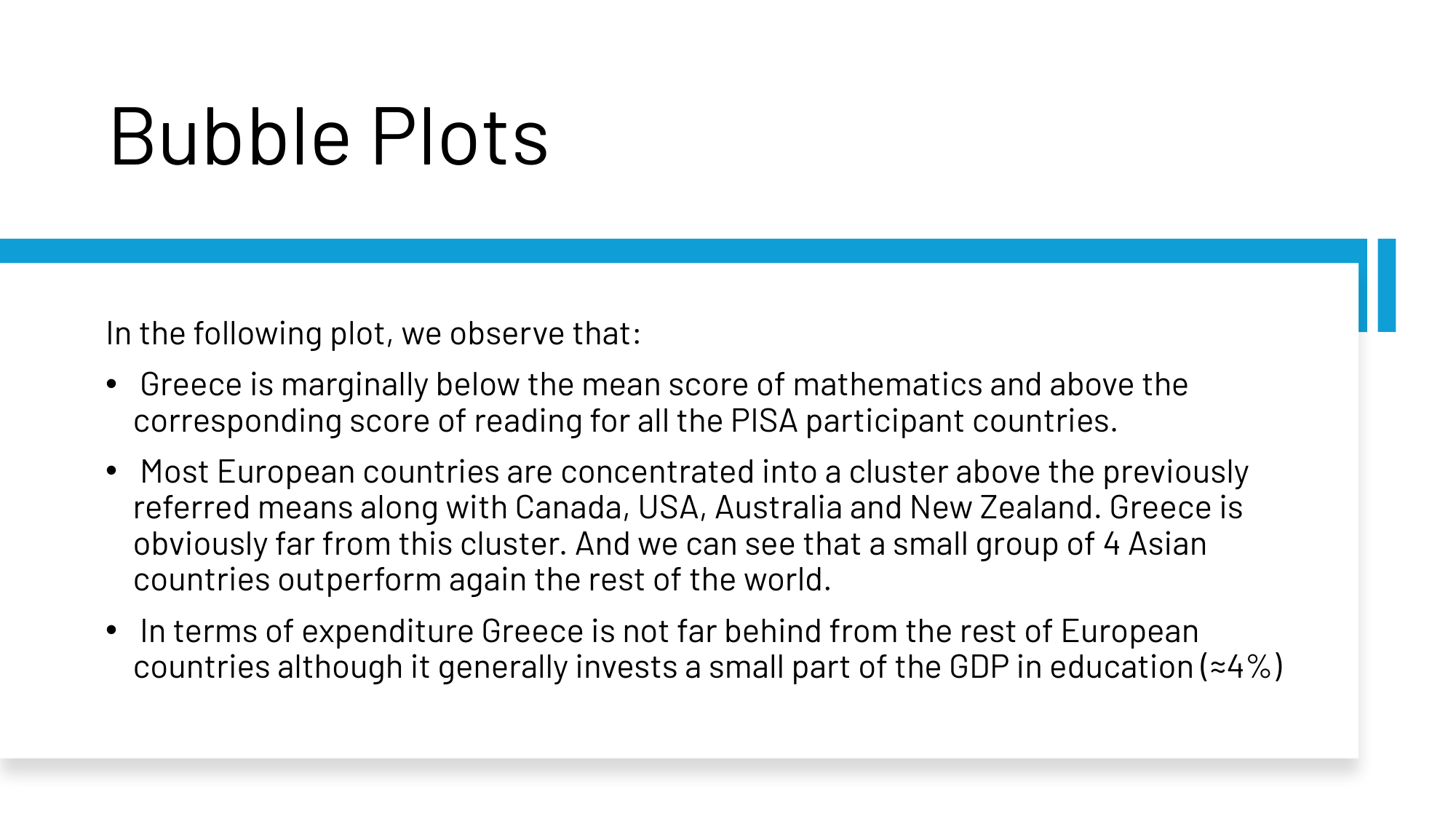

# Bubble Plots

In the following plot, we observe that:
 Greece is marginally below the mean score of mathematics and above the corresponding score of reading for all the PISA participant countries.
 Most European countries are concentrated into a cluster above the previously referred means along with Canada, USA, Australia and New Zealand. Greece is obviously far from this cluster. And we can see that a small group of 4 Asian countries outperform again the rest of the world.
 In terms of expenditure Greece is not far behind from the rest of European countries although it generally invests a small part of the GDP in education (≈4%)